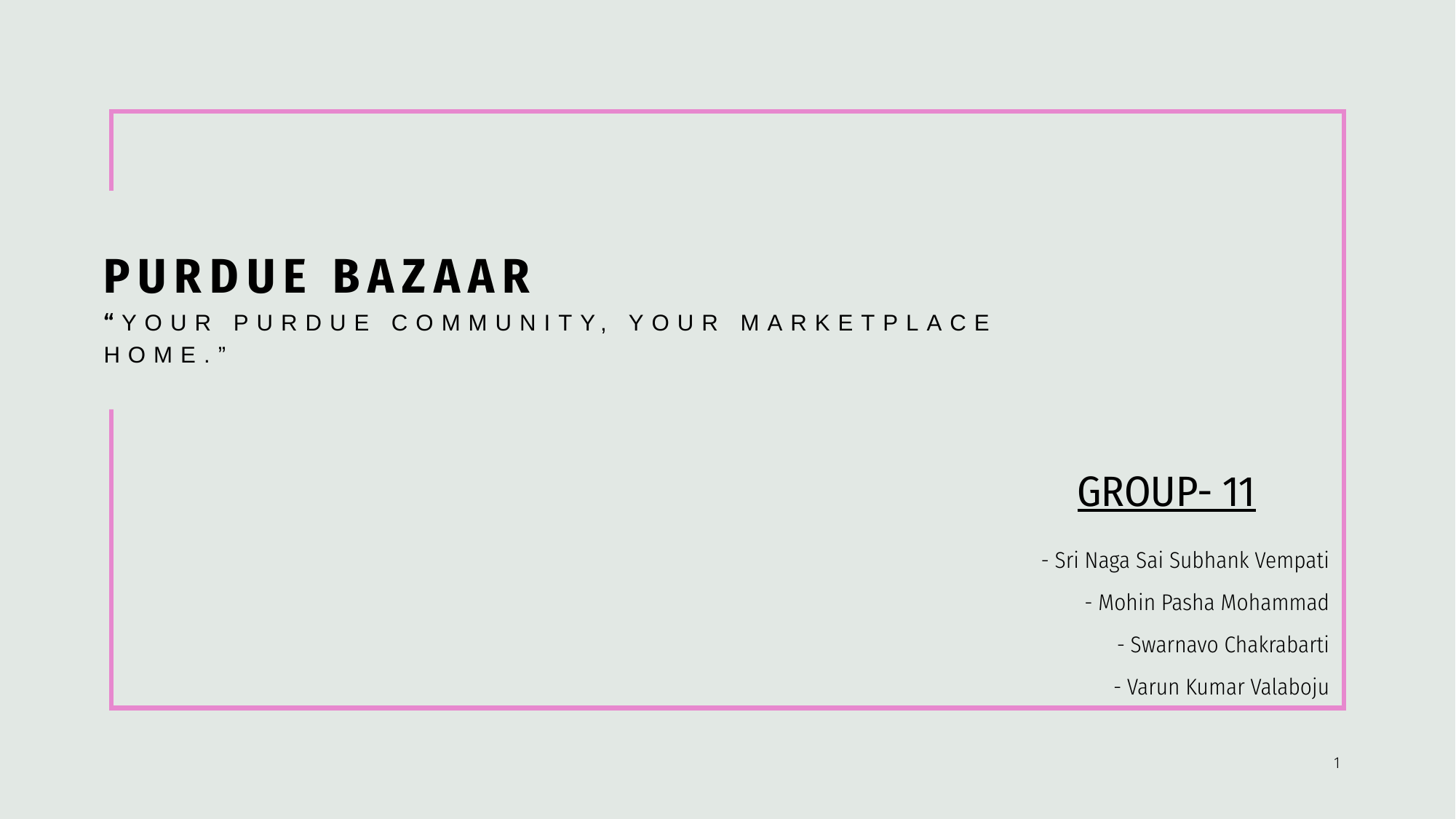

# Purdue BAZAAR “Your Purdue Community, Your Marketplace Home.”
GROUP- 11
- Sri Naga Sai Subhank Vempati
- Mohin Pasha Mohammad
- Swarnavo Chakrabarti
- Varun Kumar Valaboju
1